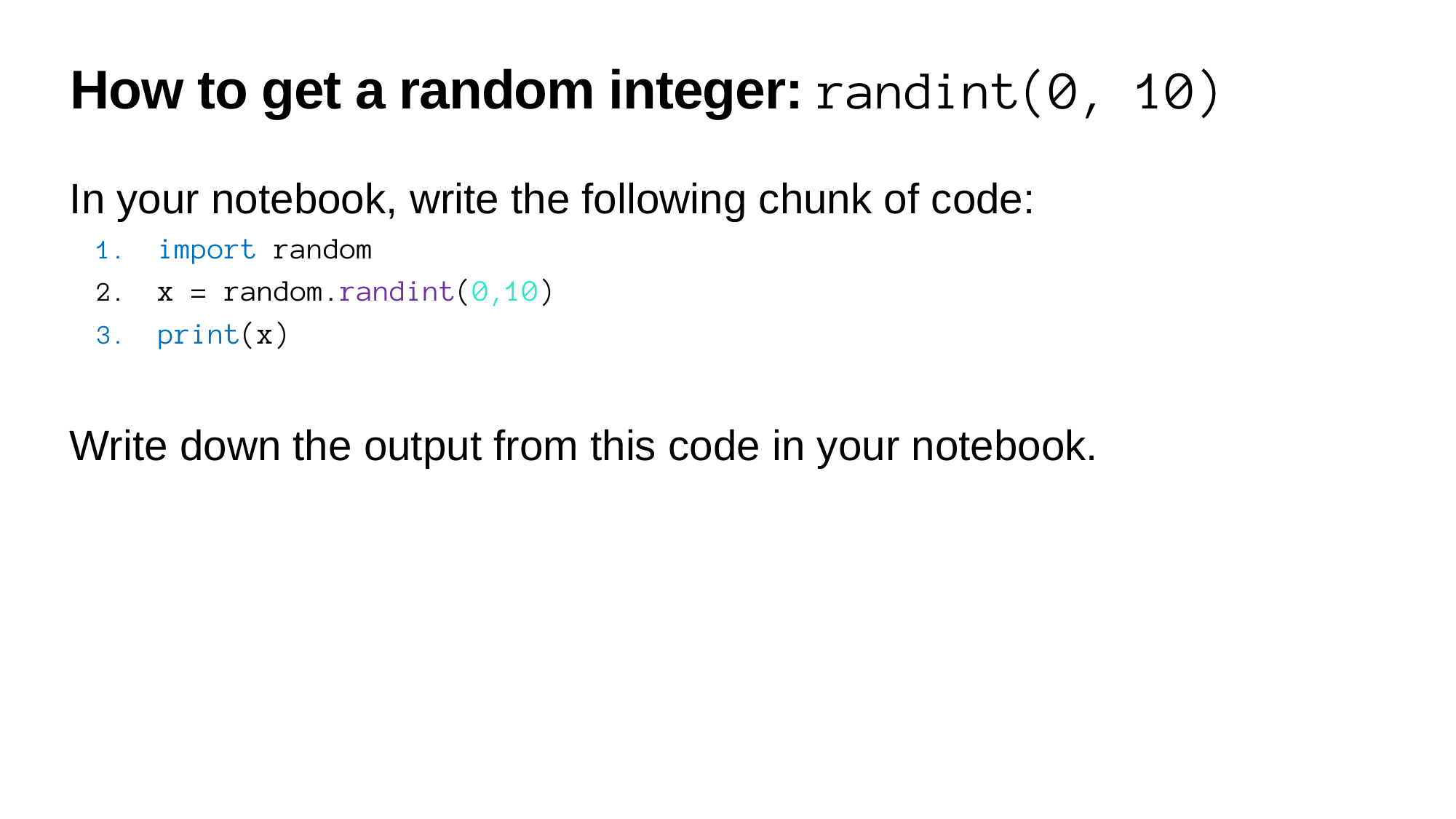

# How to get a random integer: randint(0, 10)
In your notebook, write the following chunk of code:
import random
x = random.randint(0,10)
print(x)

Write down the output from this code in your notebook.